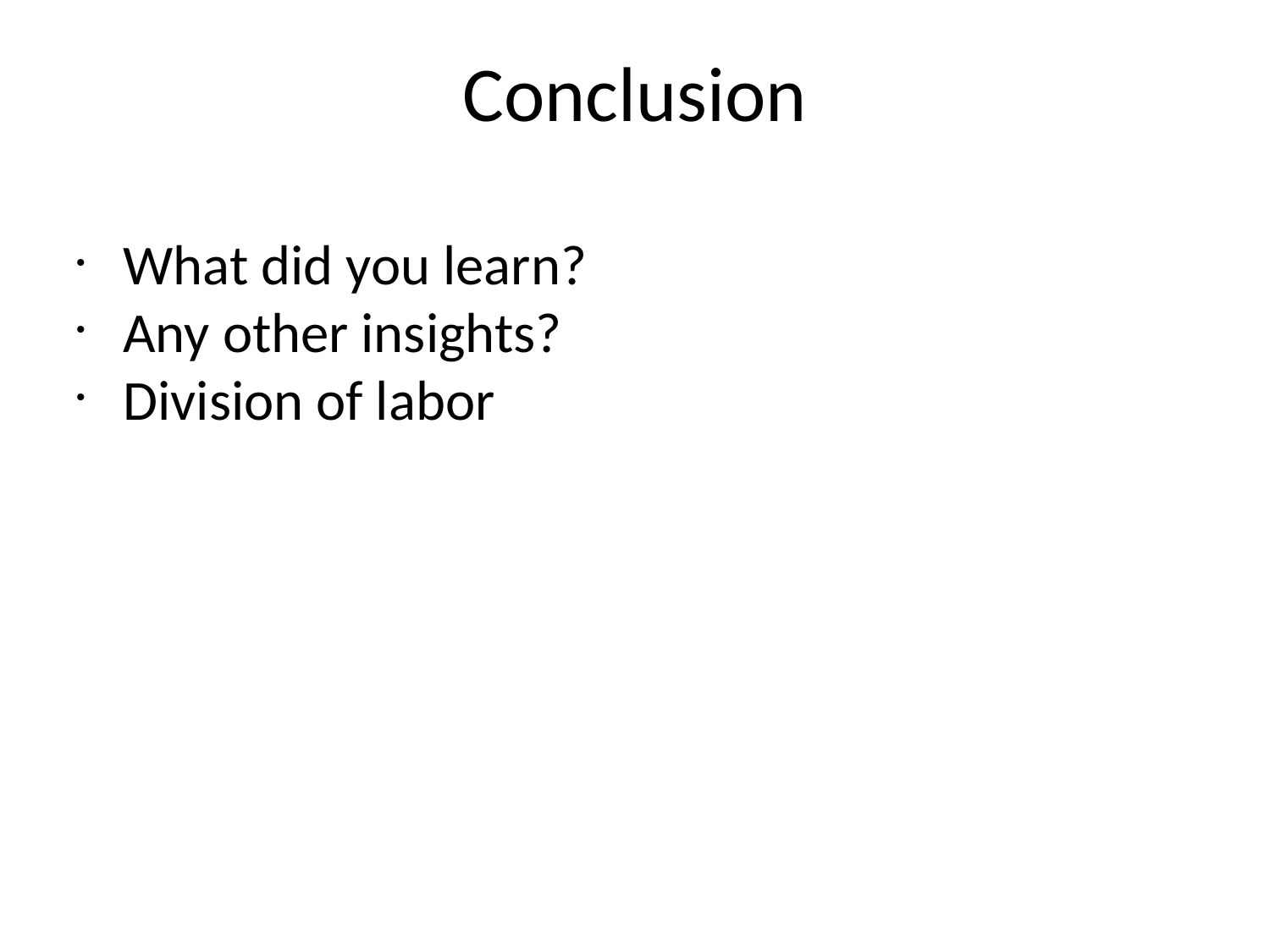

Conclusion
What did you learn?
Any other insights?
Division of labor